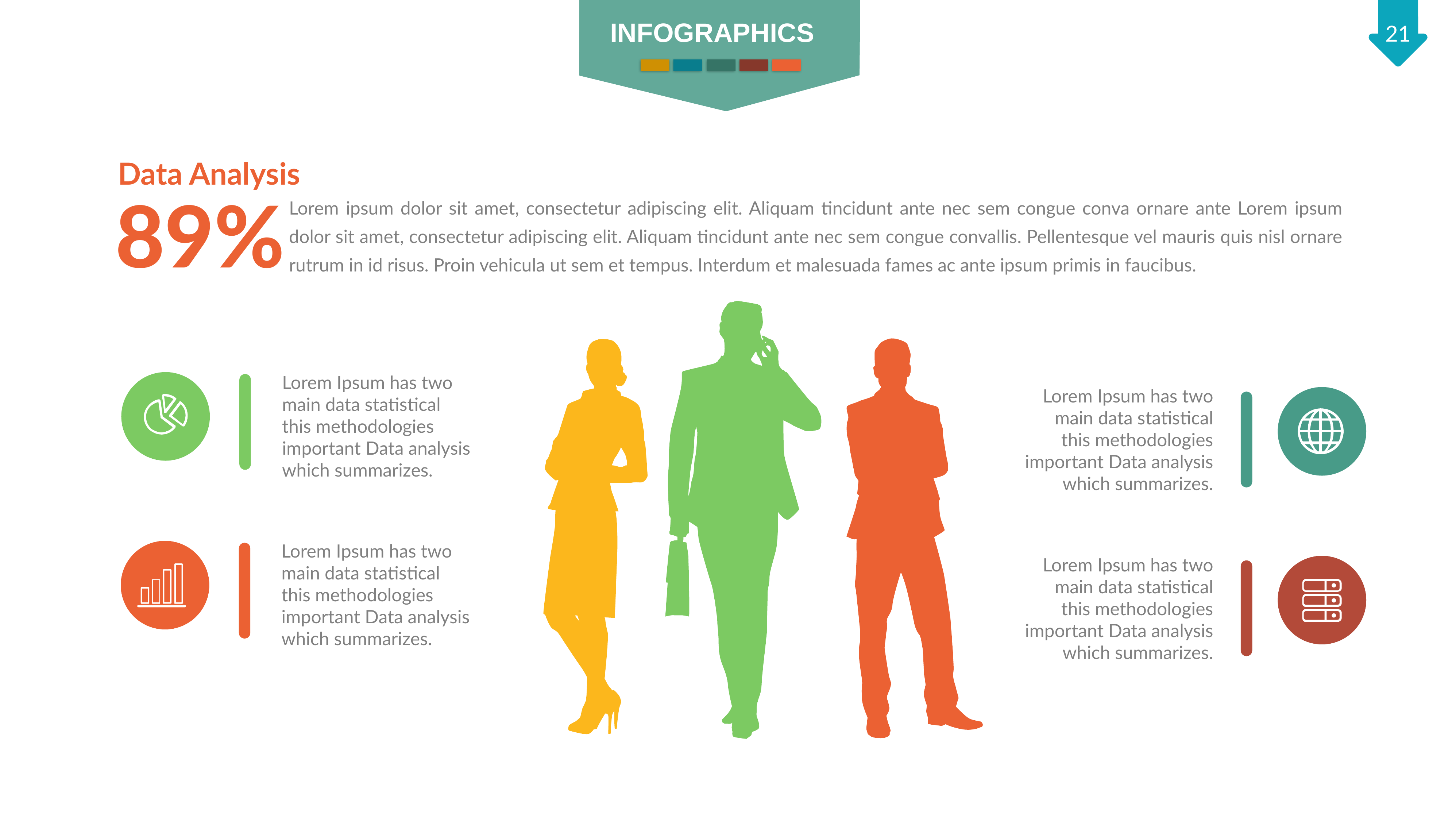

INFOGRAPHICS

Data Analysis
89%
Lorem ipsum dolor sit amet, consectetur adipiscing elit. Aliquam tincidunt ante nec sem congue conva ornare ante Lorem ipsum dolor sit amet, consectetur adipiscing elit. Aliquam tincidunt ante nec sem congue convallis. Pellentesque vel mauris quis nisl ornare rutrum in id risus. Proin vehicula ut sem et tempus. Interdum et malesuada fames ac ante ipsum primis in faucibus.

Lorem Ipsum has two main data statistical this methodologies important Data analysis which summarizes.

Lorem Ipsum has two main data statistical this methodologies important Data analysis which summarizes.

Lorem Ipsum has two main data statistical this methodologies important Data analysis which summarizes.

Lorem Ipsum has two main data statistical this methodologies important Data analysis which summarizes.